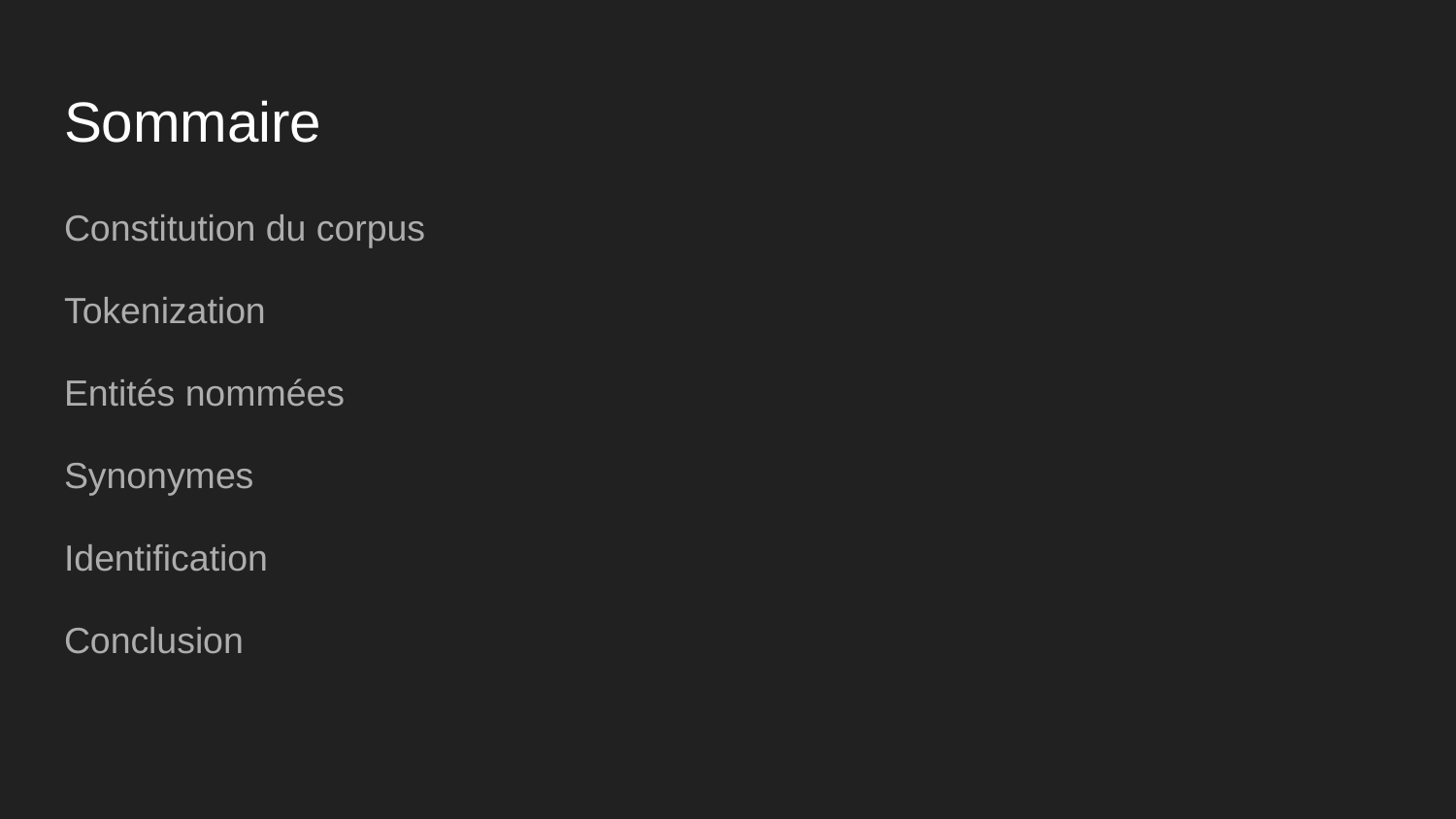

# Sommaire
Constitution du corpus
Tokenization
Entités nommées
Synonymes
Identification
Conclusion